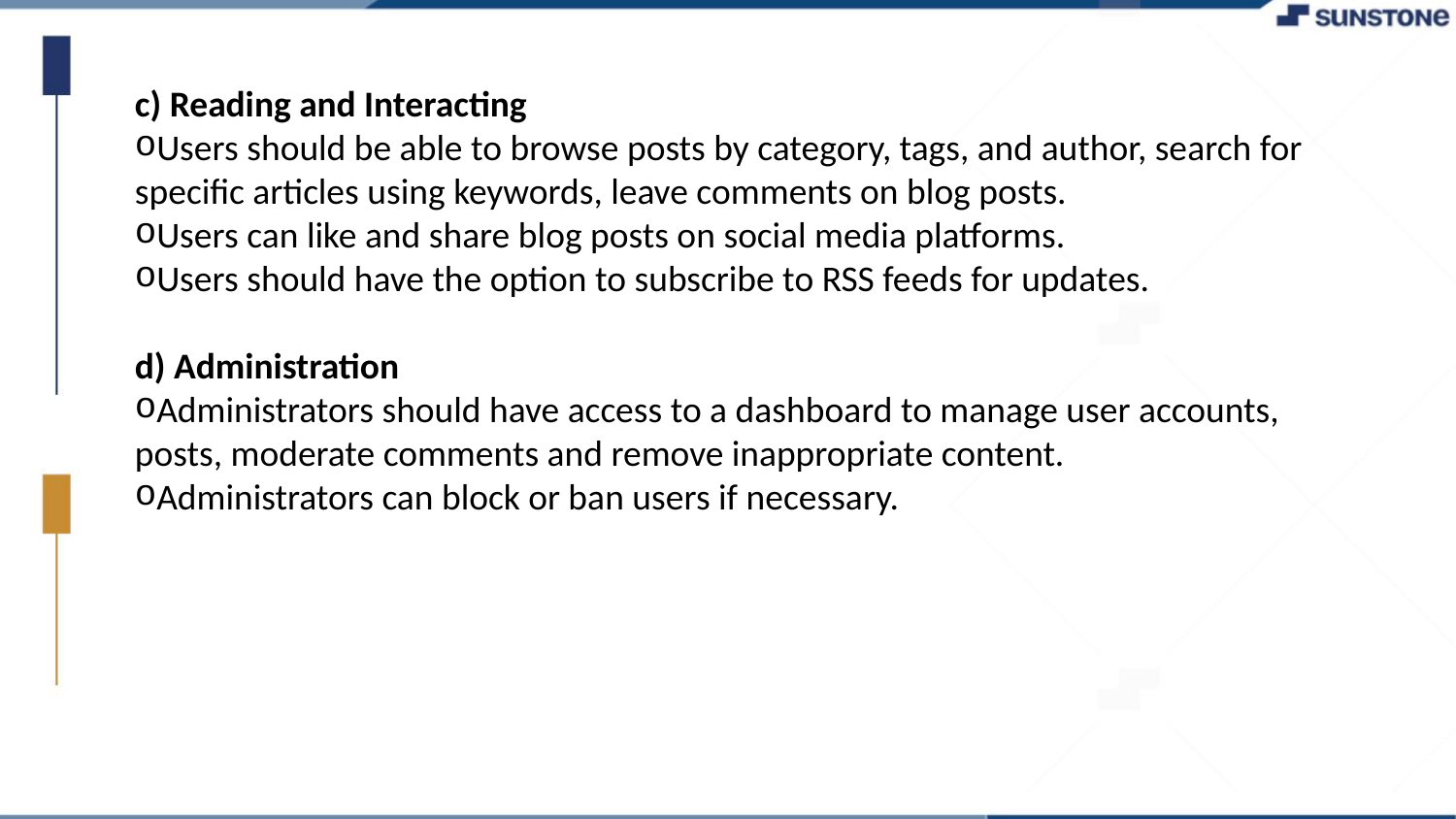

c) Reading and Interacting
Users should be able to browse posts by category, tags, and author, search for specific articles using keywords, leave comments on blog posts.
Users can like and share blog posts on social media platforms.
Users should have the option to subscribe to RSS feeds for updates.

d) Administration
Administrators should have access to a dashboard to manage user accounts, posts, moderate comments and remove inappropriate content.
Administrators can block or ban users if necessary.